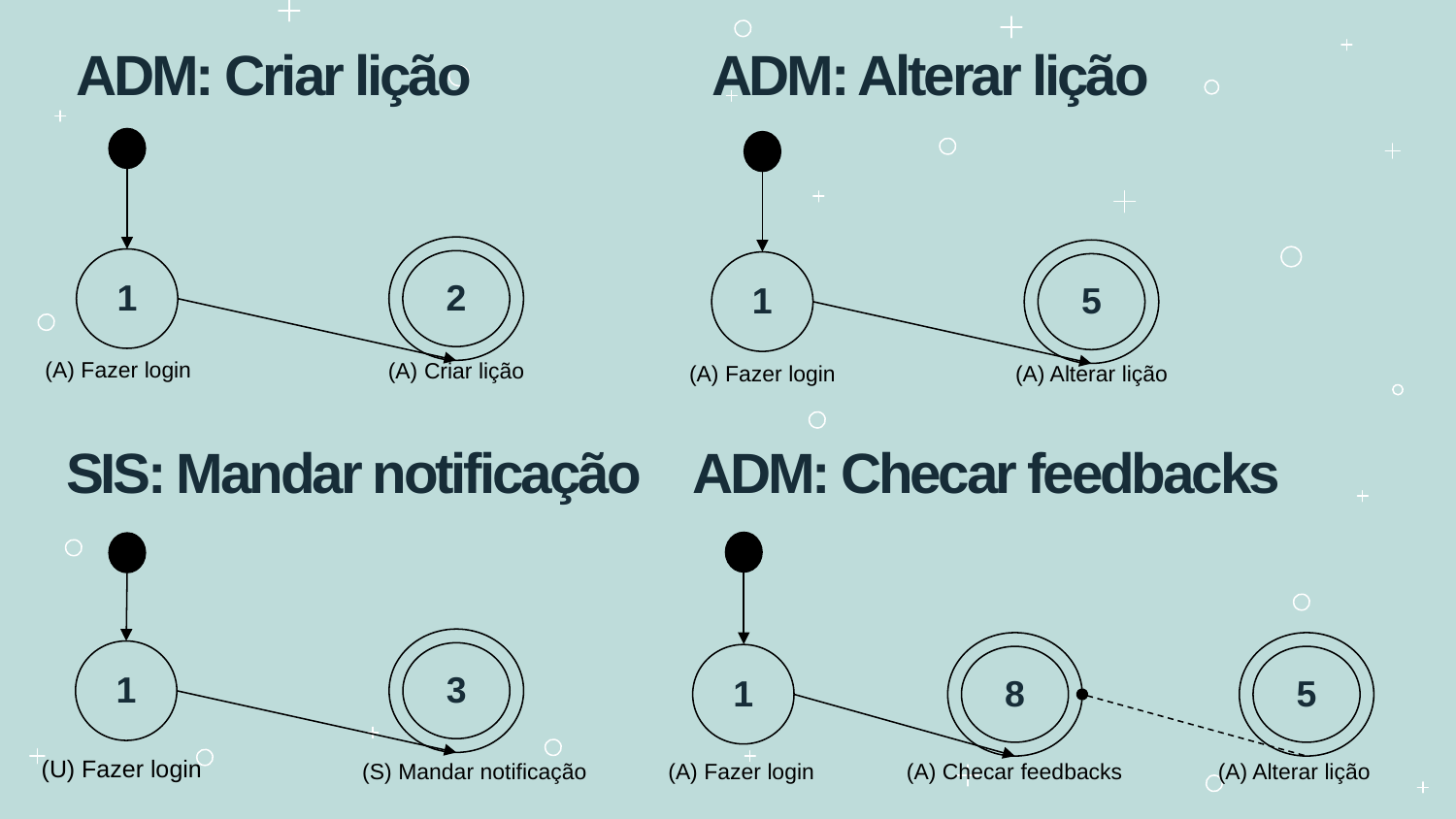

ADM: Criar lição
ADM: Alterar lição

2
5
1
1
(A) Fazer login
(A) Criar lição
(A) Fazer login
(A) Alterar lição
SIS: Mandar notificação
ADM: Checar feedbacks

3
8
5
1
1
(U) Fazer login
(S) Mandar notificação
(A) Fazer login
(A) Checar feedbacks
(A) Alterar lição